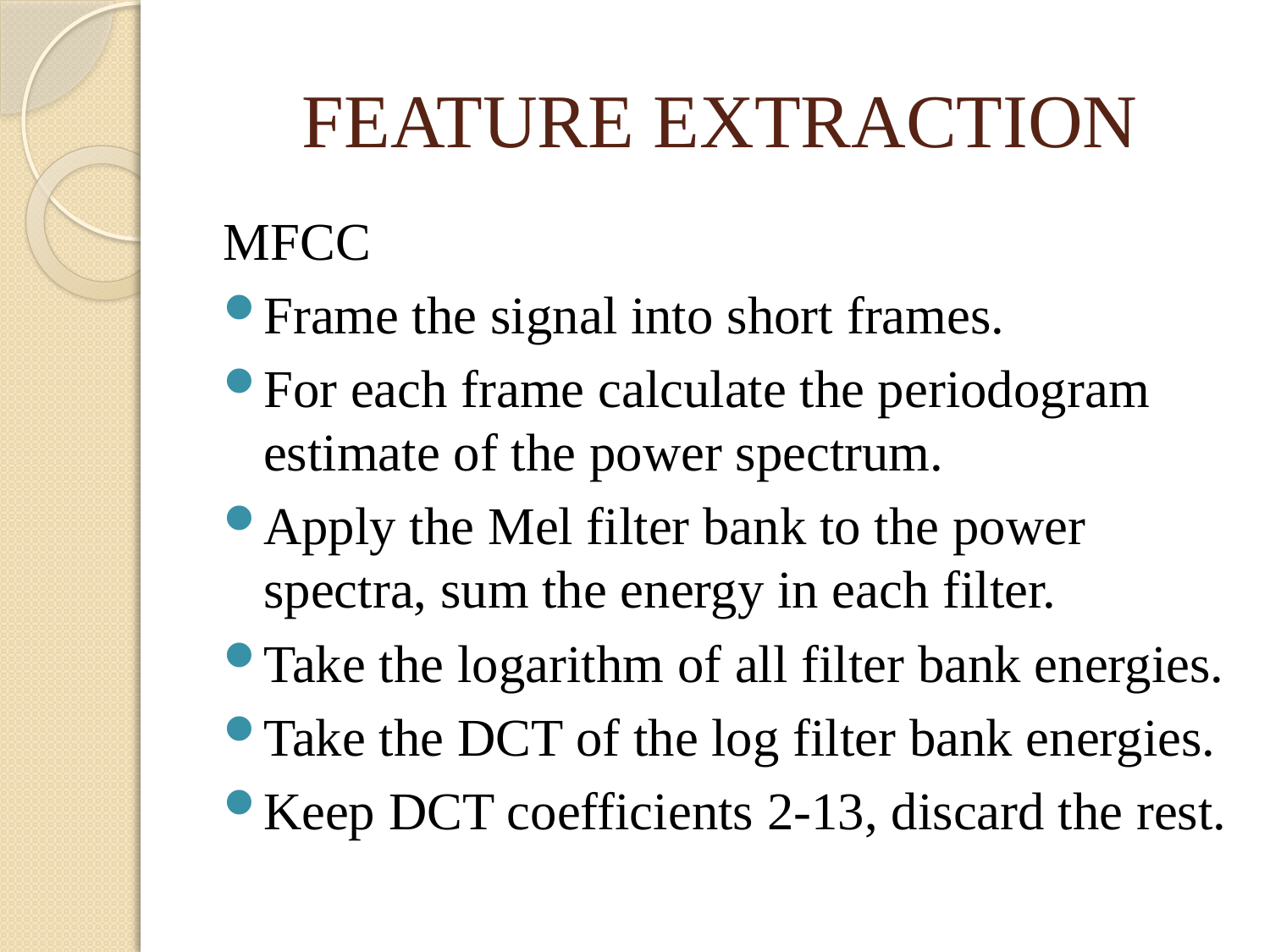

# FEATURE EXTRACTION
MFCC
Frame the signal into short frames.
For each frame calculate the periodogram estimate of the power spectrum.
Apply the Mel filter bank to the power spectra, sum the energy in each filter.
Take the logarithm of all filter bank energies.
Take the DCT of the log filter bank energies.
Keep DCT coefficients 2-13, discard the rest.